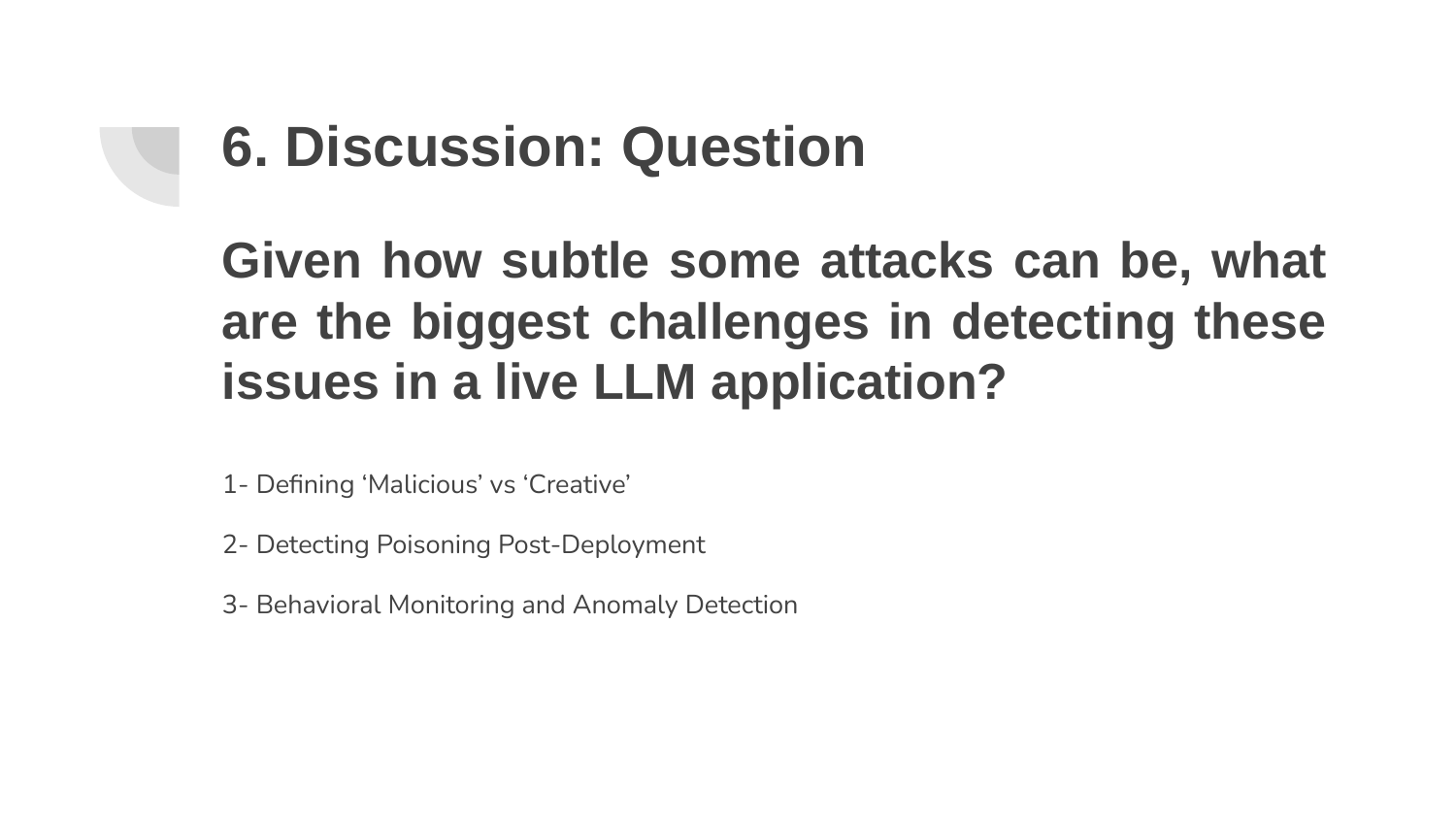

# 6. Discussion: Question
Given how subtle some attacks can be, what are the biggest challenges in detecting these issues in a live LLM application?
1- Defining ‘Malicious’ vs ‘Creative’
2- Detecting Poisoning Post-Deployment
3- Behavioral Monitoring and Anomaly Detection